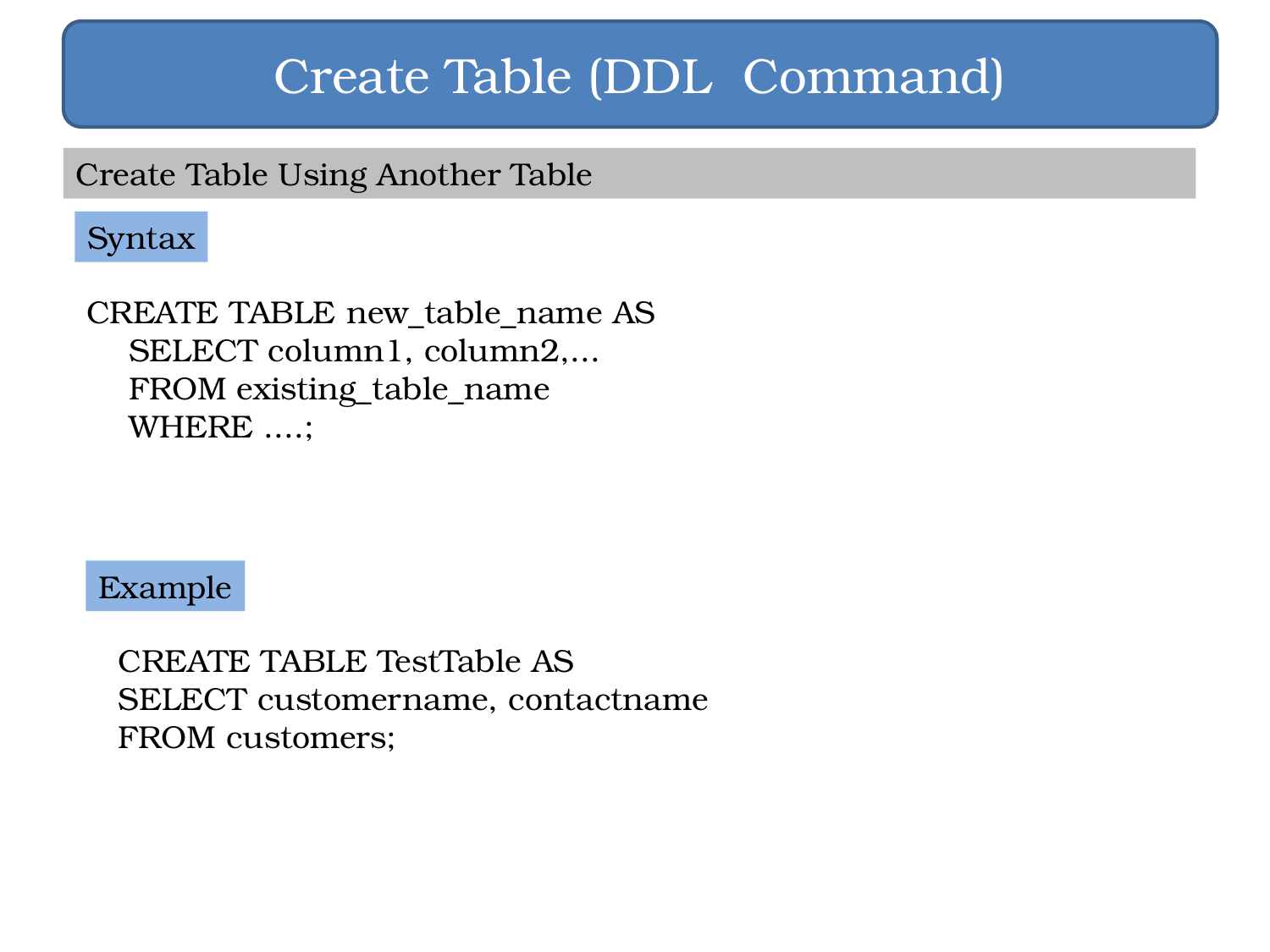

Create Table (DDL  Command)
Create Table Using Another Table
Syntax
CREATE TABLE new_table_name AS
    SELECT column1, column2,...
    FROM existing_table_name
    WHERE ....;
Example
CREATE TABLE TestTable AS
SELECT customername, contactname
FROM customers;